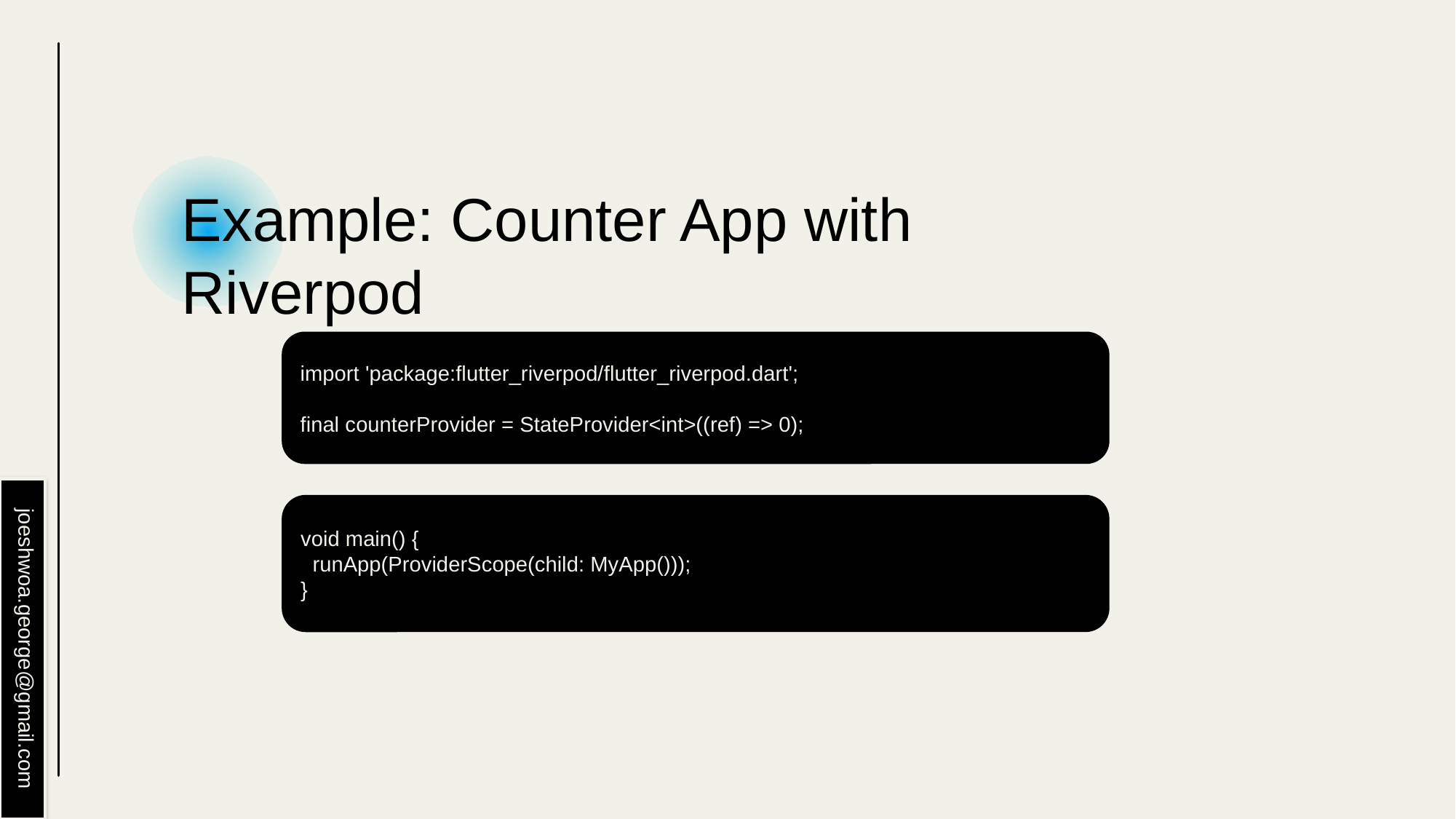

# Example: Counter App with Riverpod
import 'package:flutter_riverpod/flutter_riverpod.dart';

final counterProvider = StateProvider<int>((ref) => 0);

void main() {
  runApp(ProviderScope(child: MyApp()));
}
joeshwoa.george@gmail.com